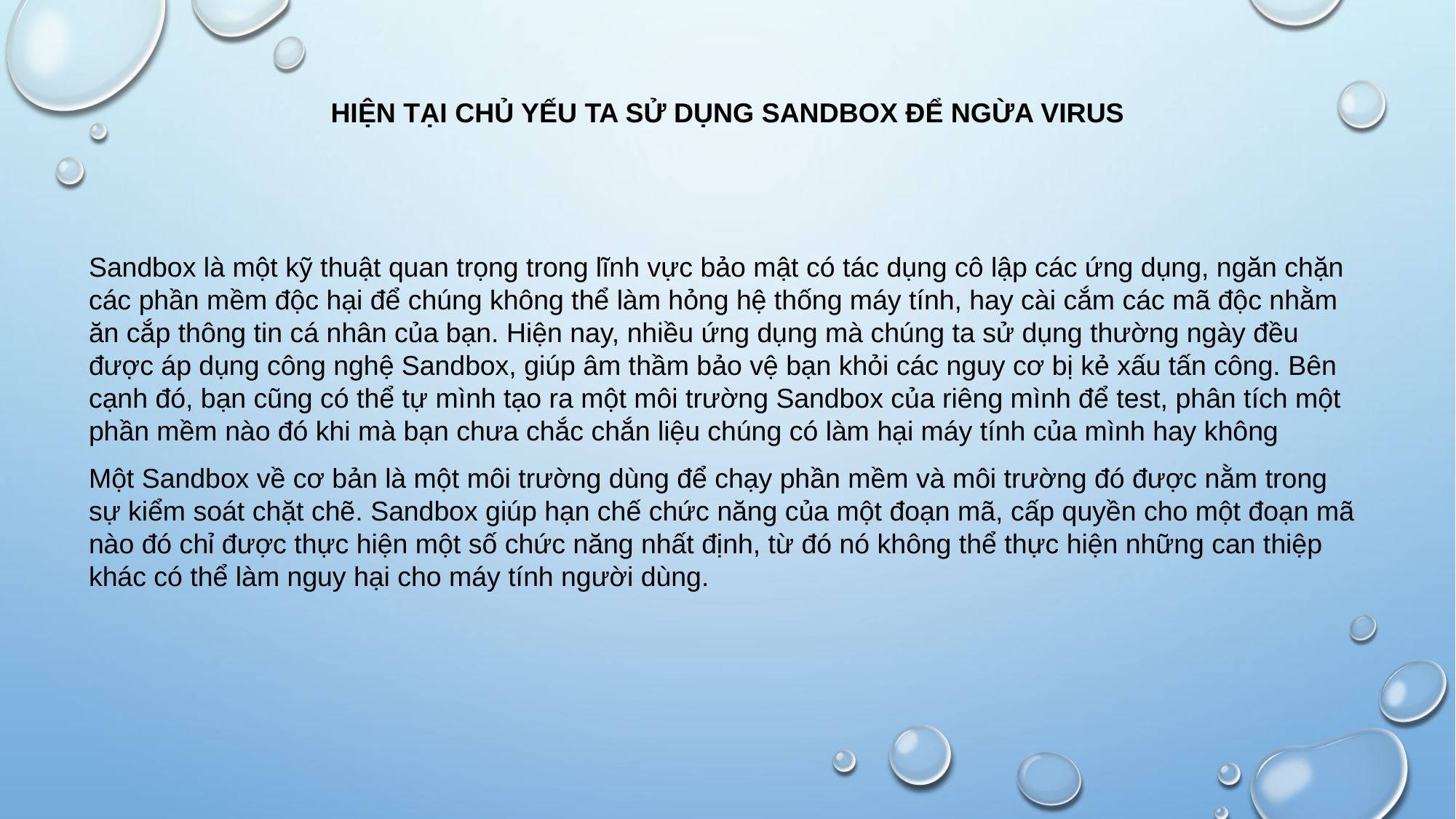

Hiện tại chủ yếu ta sử dụng Sandbox để ngừa virus
Sandbox là một kỹ thuật quan trọng trong lĩnh vực bảo mật có tác dụng cô lập các ứng dụng, ngăn chặn các phần mềm độc hại để chúng không thể làm hỏng hệ thống máy tính, hay cài cắm các mã độc nhằm ăn cắp thông tin cá nhân của bạn. Hiện nay, nhiều ứng dụng mà chúng ta sử dụng thường ngày đều được áp dụng công nghệ Sandbox, giúp âm thầm bảo vệ bạn khỏi các nguy cơ bị kẻ xấu tấn công. Bên cạnh đó, bạn cũng có thể tự mình tạo ra một môi trường Sandbox của riêng mình để test, phân tích một phần mềm nào đó khi mà bạn chưa chắc chắn liệu chúng có làm hại máy tính của mình hay không
Một Sandbox về cơ bản là một môi trường dùng để chạy phần mềm và môi trường đó được nằm trong sự kiểm soát chặt chẽ. Sandbox giúp hạn chế chức năng của một đoạn mã, cấp quyền cho một đoạn mã nào đó chỉ được thực hiện một số chức năng nhất định, từ đó nó không thể thực hiện những can thiệp khác có thể làm nguy hại cho máy tính người dùng.